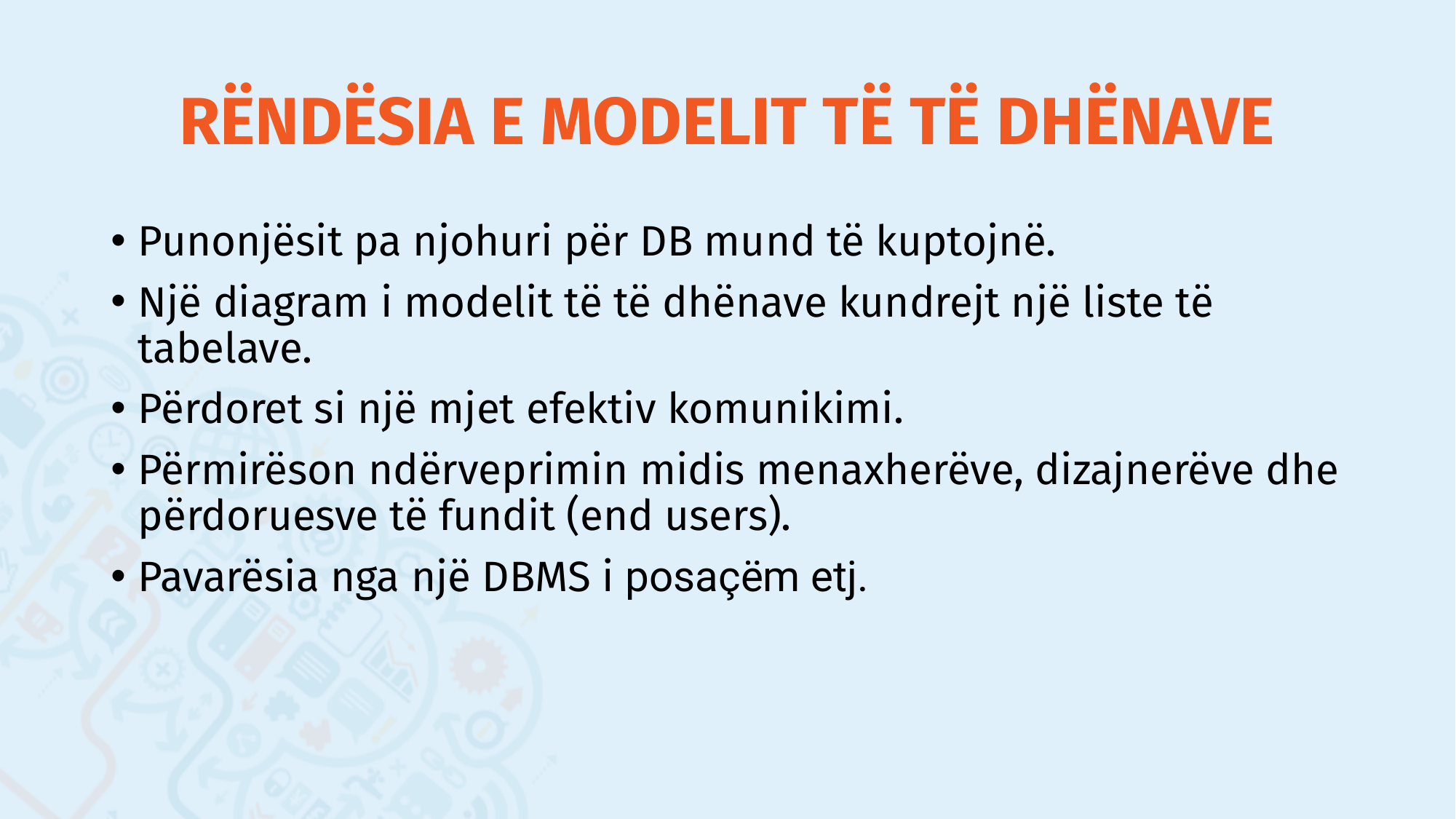

# RËNDËSIA E MODELIT TË TË DHËNAVE
Punonjësit pa njohuri për DB mund të kuptojnë.
Një diagram i modelit të të dhënave kundrejt një liste të tabelave.
Përdoret si një mjet efektiv komunikimi.
Përmirëson ndërveprimin midis menaxherëve, dizajnerëve dhe përdoruesve të fundit (end users).
Pavarësia nga një DBMS i posaçëm etj.